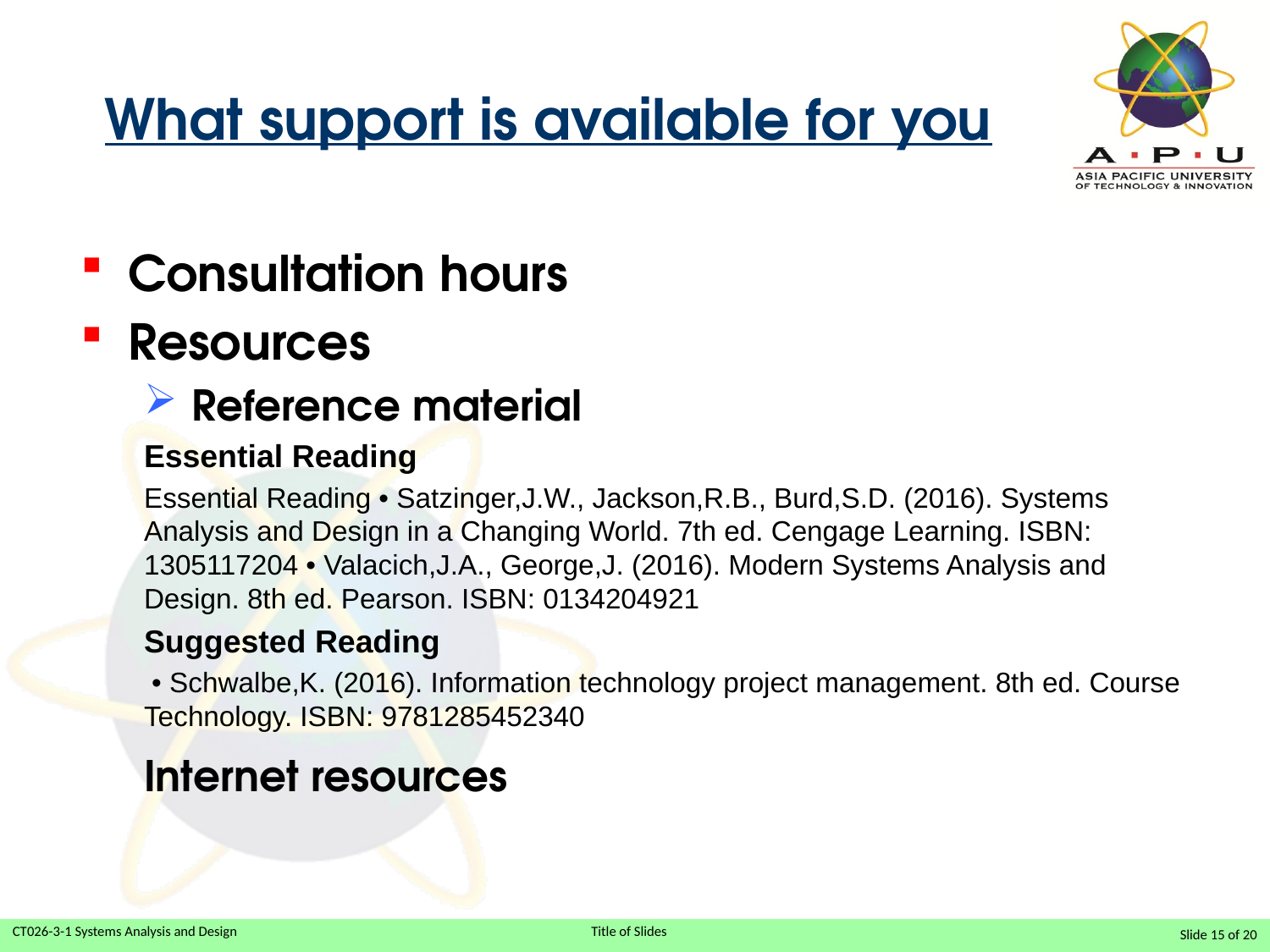

What support is available for you
Consultation hours
Resources
Reference material
Essential Reading
Essential Reading • Satzinger,J.W., Jackson,R.B., Burd,S.D. (2016). Systems Analysis and Design in a Changing World. 7th ed. Cengage Learning. ISBN: 1305117204 • Valacich,J.A., George,J. (2016). Modern Systems Analysis and Design. 8th ed. Pearson. ISBN: 0134204921
Suggested Reading
 • Schwalbe,K. (2016). Information technology project management. 8th ed. Course Technology. ISBN: 9781285452340
Internet resources

Slide 15 of 20